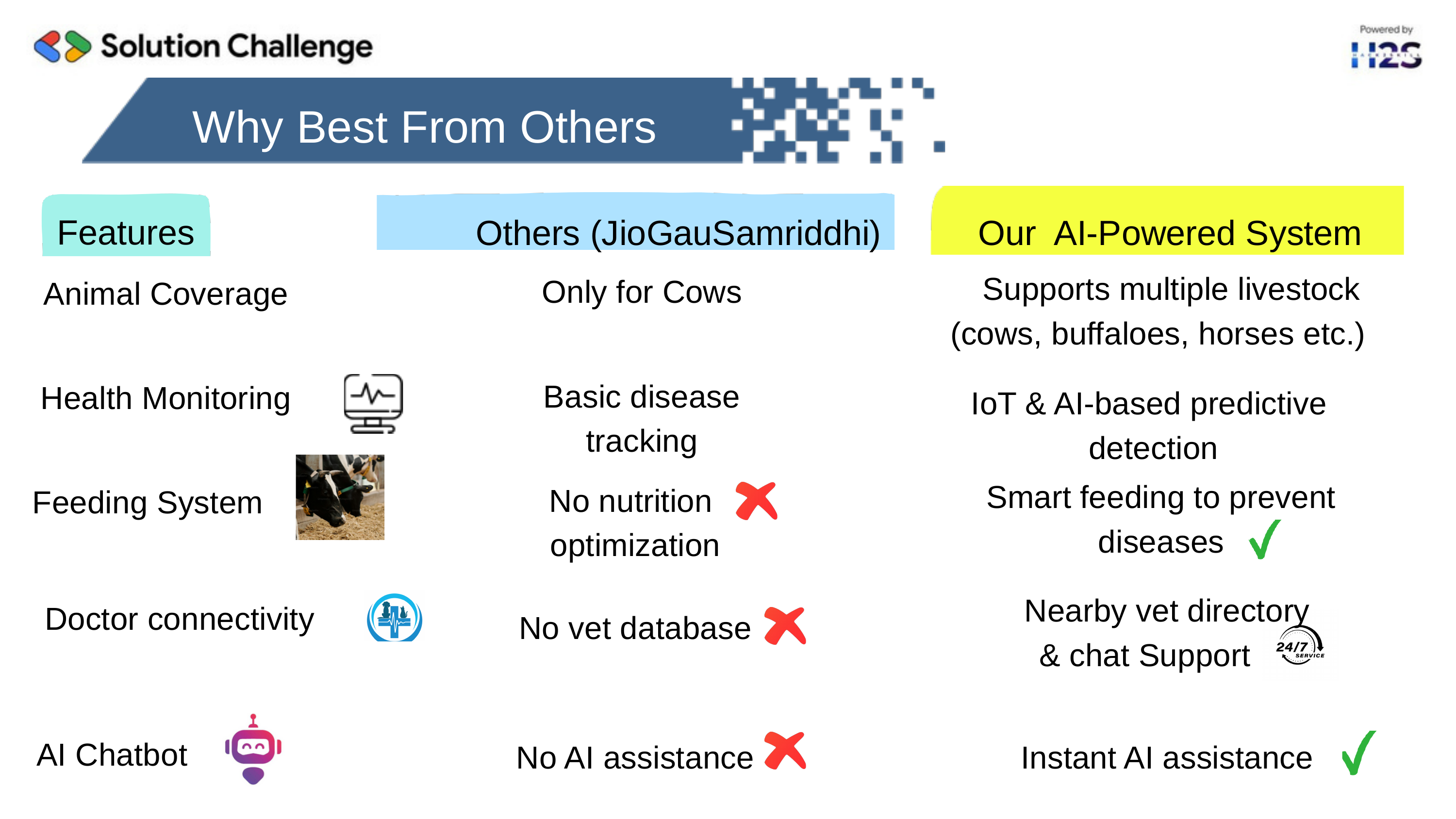

Why Best From Others

Features
Our  AI-Powered System
Others (JioGauSamriddhi)
Supports multiple livestock
(cows, buffaloes, horses etc.)
Only for Cows
Animal Coverage
Basic disease
tracking
Health Monitoring

IoT & AI-based predictive
detection

Smart feeding to prevent
diseases
No nutrition
optimization
Feeding System

Nearby vet directory
& chat Support

Doctor connectivity
No vet database

AI Chatbot
No AI assistance
Instant AI assistance